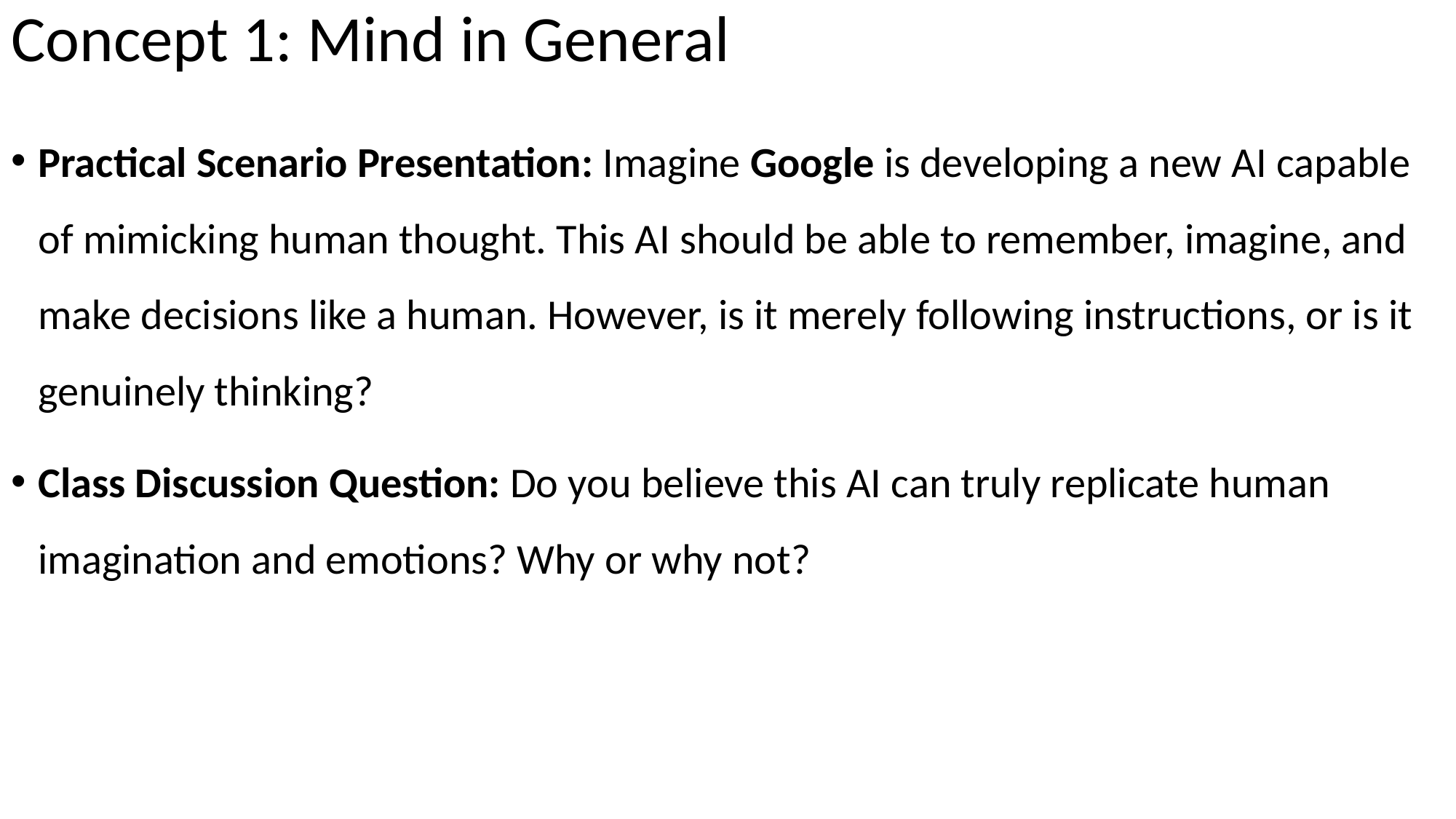

# Concept 1: Mind in General
Practical Scenario Presentation: Imagine Google is developing a new AI capable of mimicking human thought. This AI should be able to remember, imagine, and make decisions like a human. However, is it merely following instructions, or is it genuinely thinking?
Class Discussion Question: Do you believe this AI can truly replicate human imagination and emotions? Why or why not?